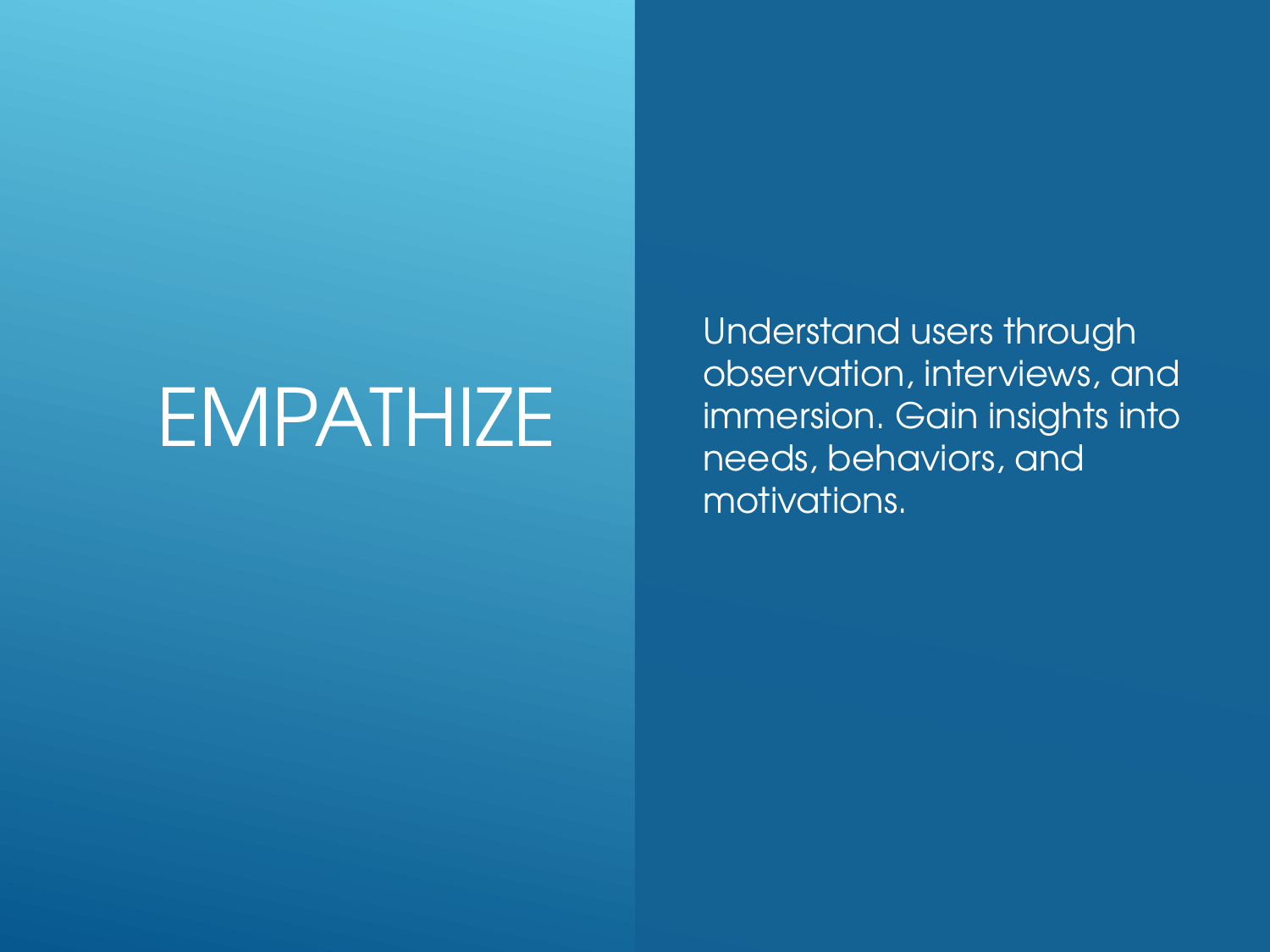

# Empathize
Understand users through observation, interviews, and immersion. Gain insights into needs, behaviors, and motivations.